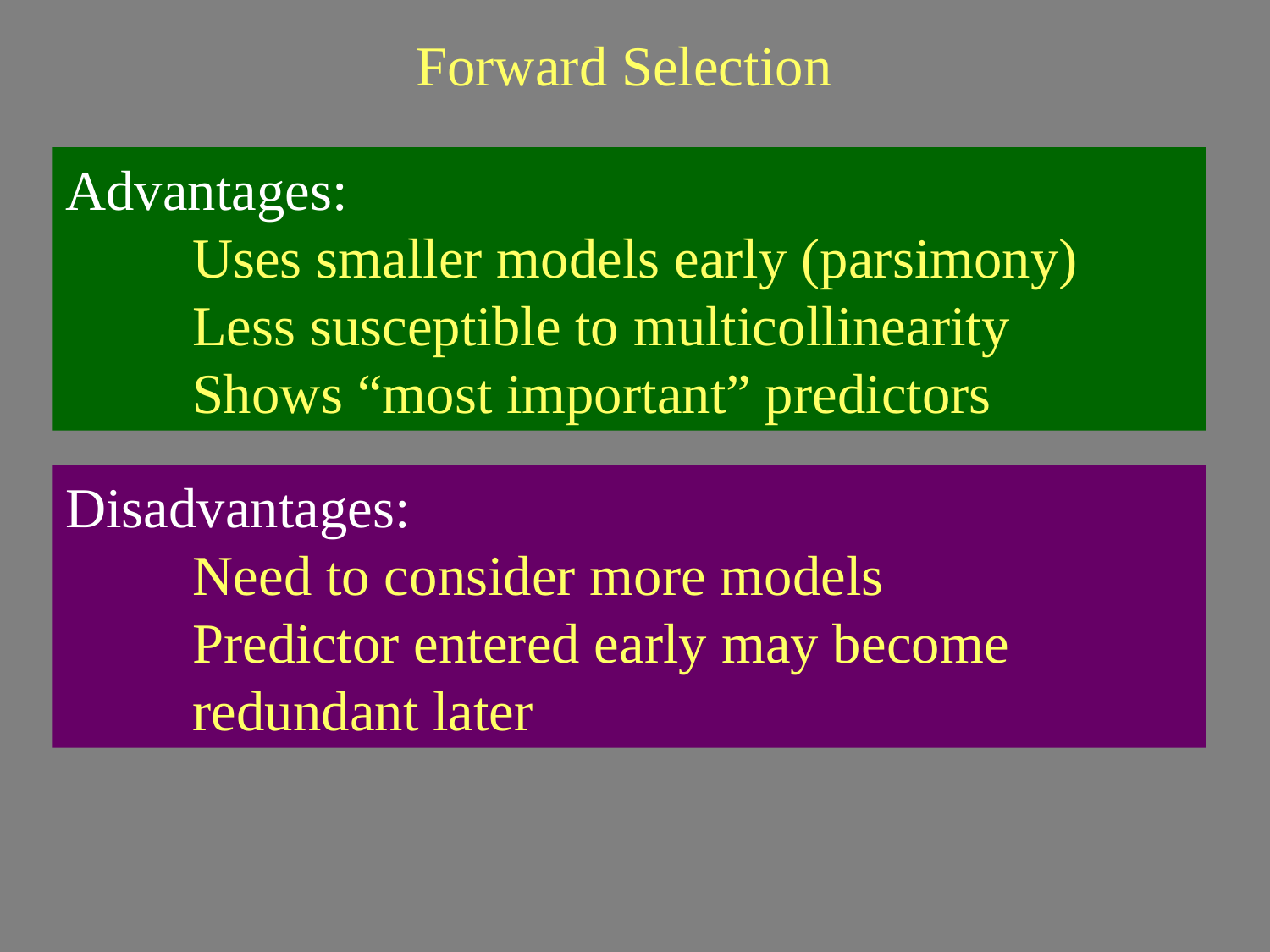

# Forward Selection
Advantages:
	Uses smaller models early (parsimony)
	Less susceptible to multicollinearity
	Shows “most important” predictors
Disadvantages:
	Need to consider more models
	Predictor entered early may become   	redundant later